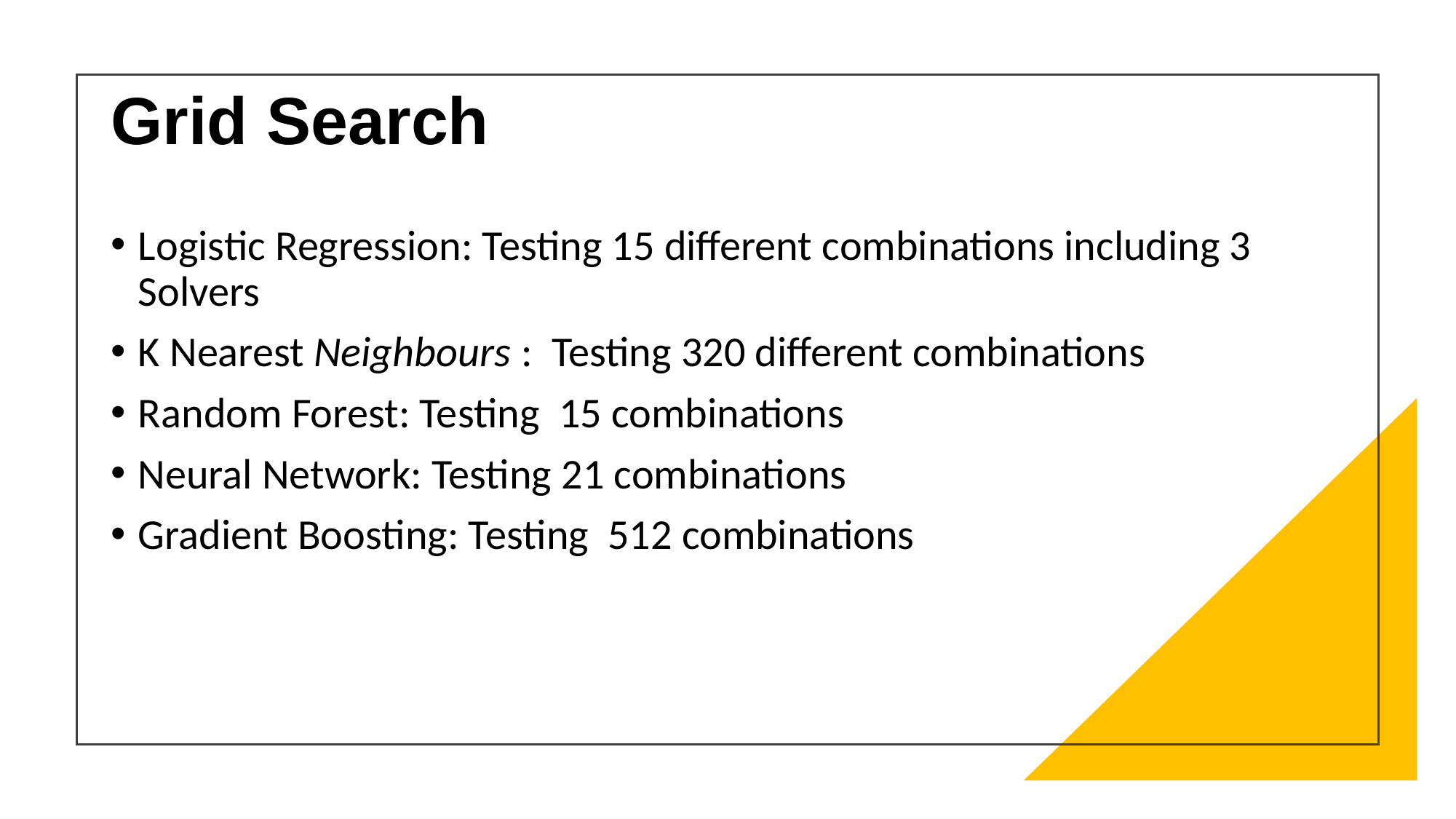

# Grid Search

Logistic Regression: Testing 15 different combinations including 3 Solvers
K Nearest Neighbours :  Testing 320 different combinations
Random Forest: Testing  15 combinations
Neural Network: Testing 21 combinations
Gradient Boosting: Testing  512 combinations